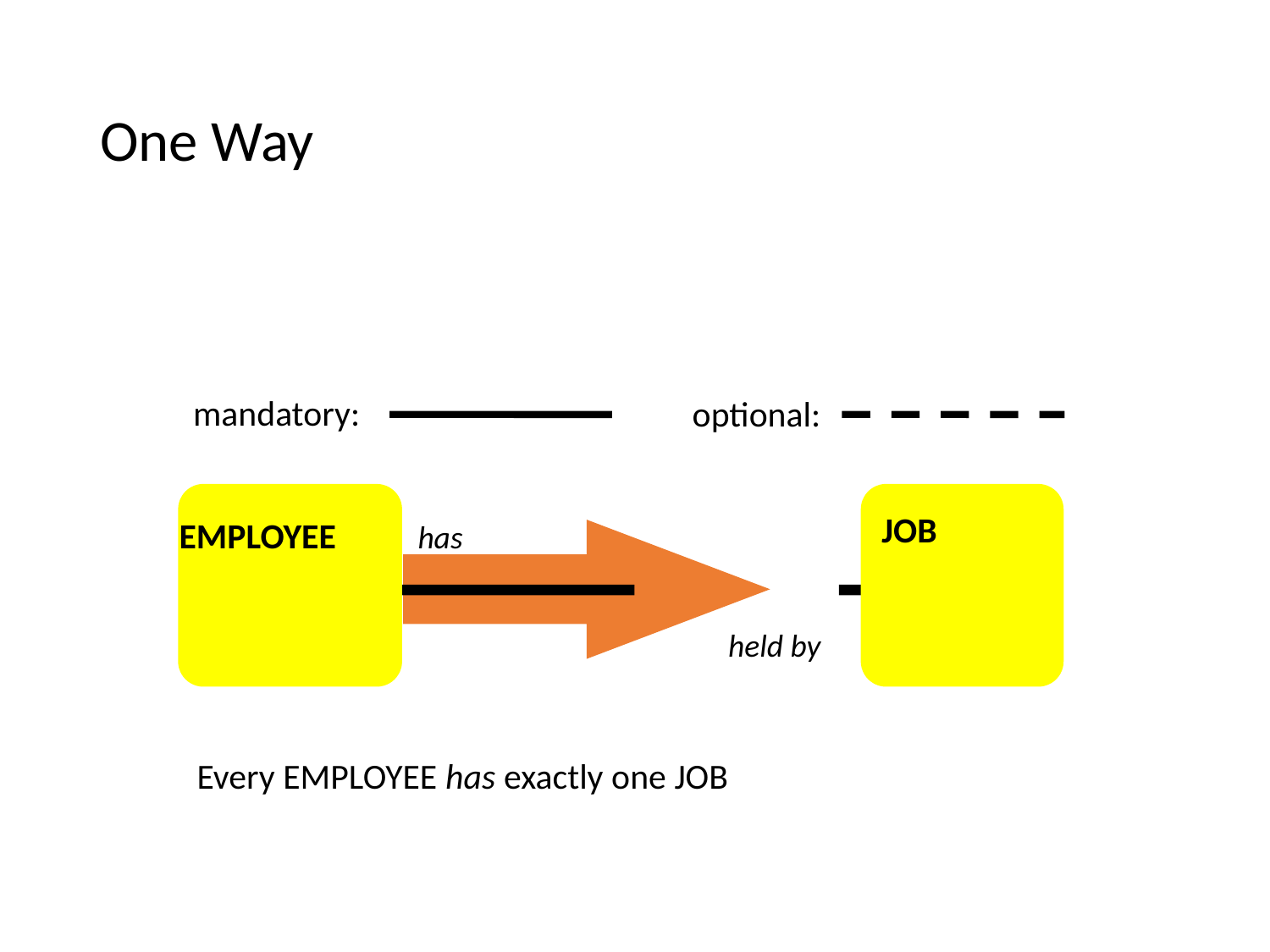

# One Way
mandatory:
optional:

JOB
EMPLOYEE
has

held by
Every EMPLOYEE has exactly one JOB